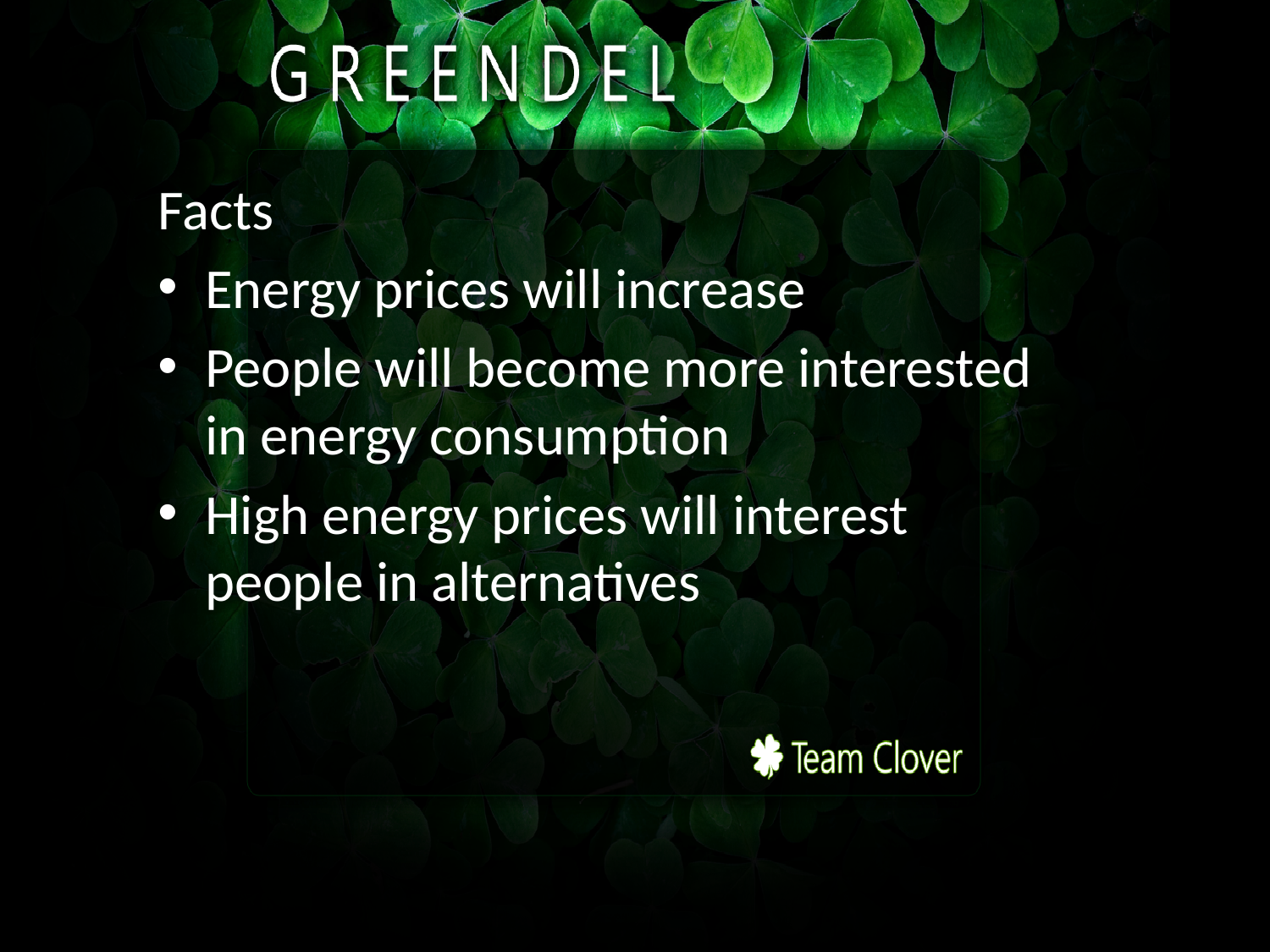

Facts
Energy prices will increase
People will become more interested in energy consumption
High energy prices will interest people in alternatives